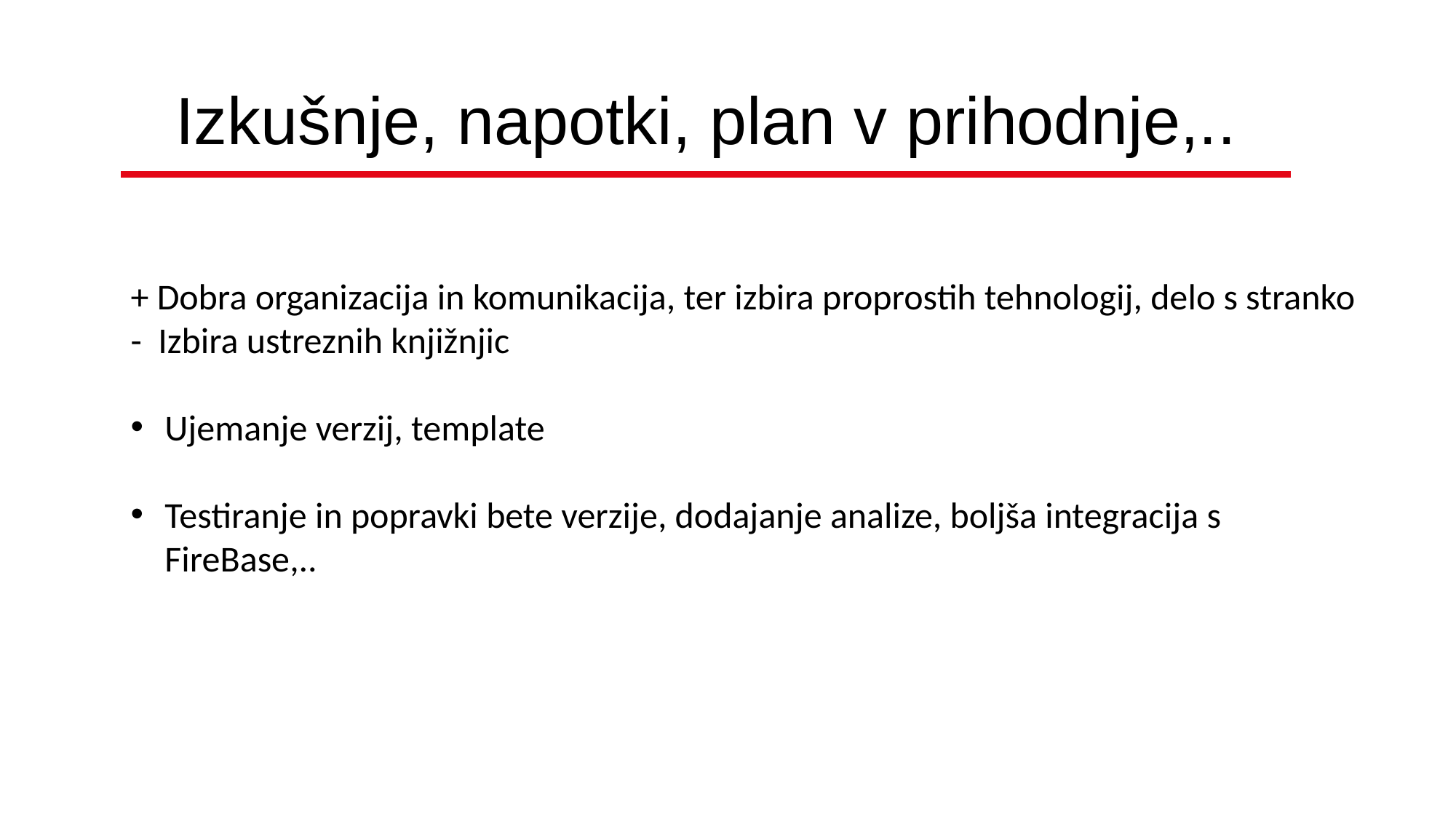

# Izkušnje, napotki, plan v prihodnje,..
+ Dobra organizacija in komunikacija, ter izbira proprostih tehnologij, delo s stranko
-  Izbira ustreznih knjižnjic

Ujemanje verzij, template

Testiranje in popravki bete verzije, dodajanje analize, boljša integracija s FireBase,..